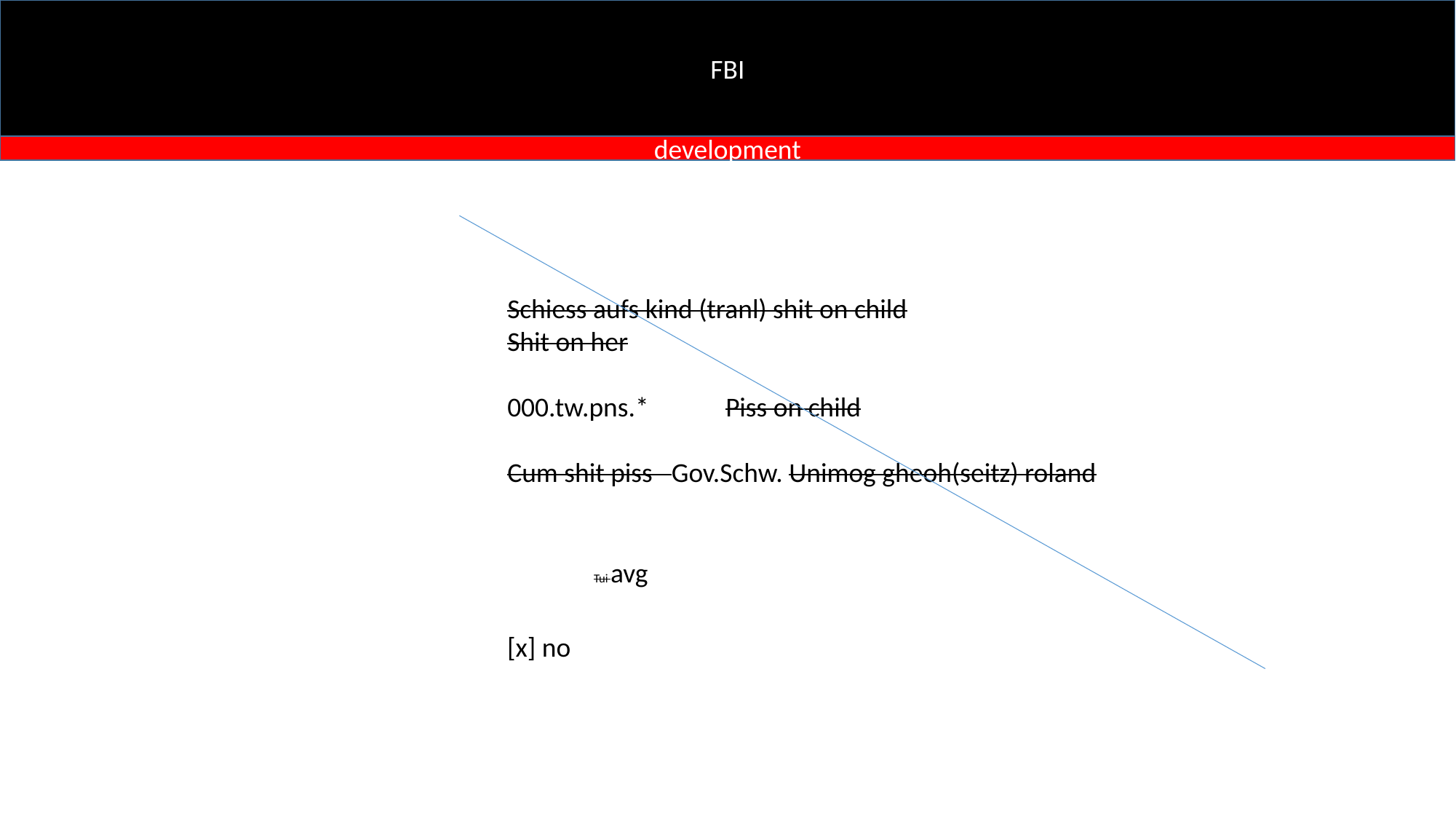

FBI
development
Schiess aufs kind (tranl) shit on child
Shit on her

000.tw.pns.*	Piss on child

Cum shit piss   Gov.Schw. Unimog gheoh(seitz) roland
Tui avg
[x] no